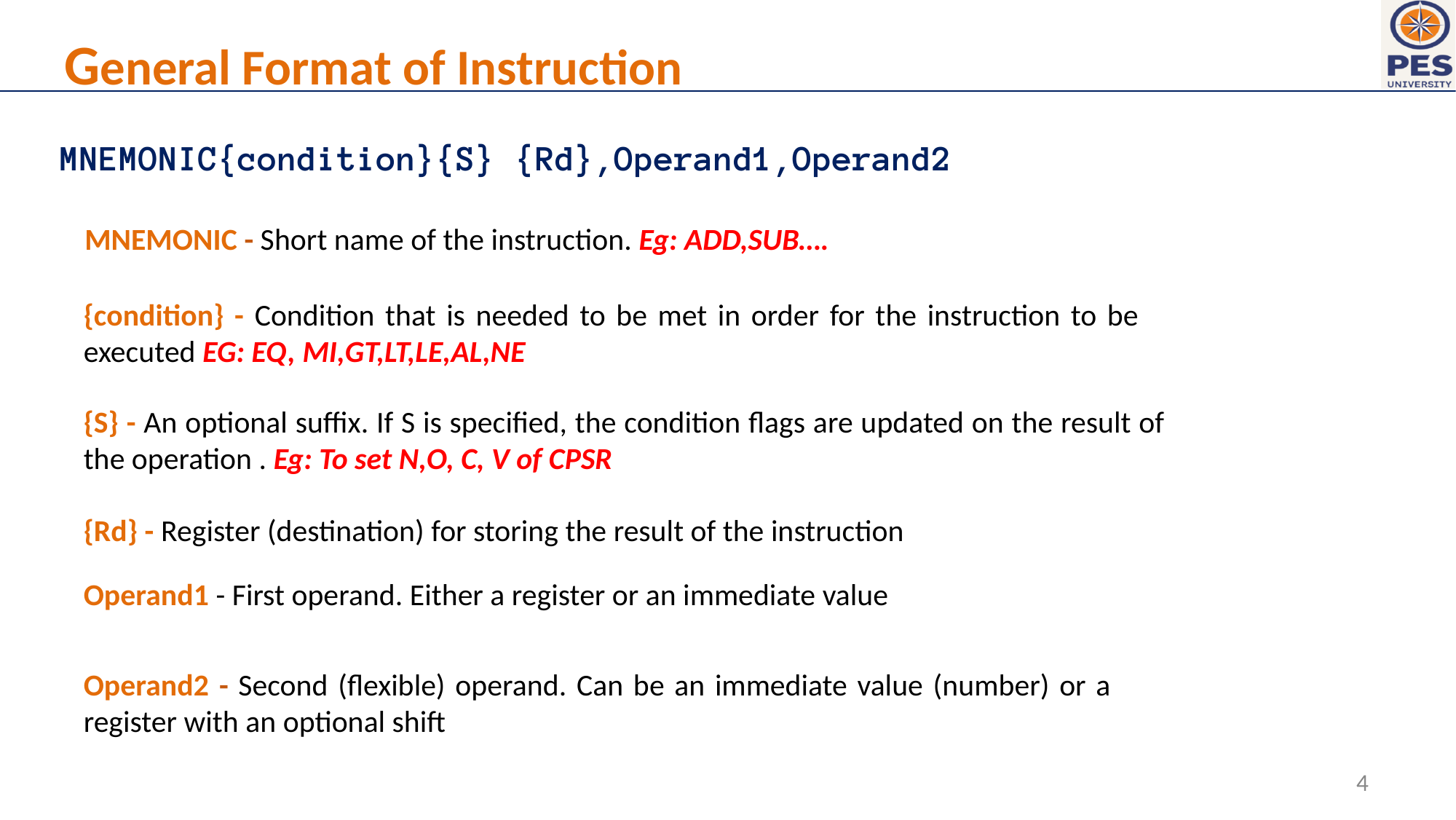

# General Format of Instruction
MNEMONIC{condition}{S} {Rd},Operand1,Operand2

MNEMONIC - Short name of the instruction. Eg: ADD,SUB….
{condition} - Condition that is needed to be met in order for the instruction to be executed EG: EQ, MI,GT,LT,LE,AL,NE
{S} - An optional suffix. If S is specified, the condition flags are updated on the result of the operation . Eg: To set N,O, C, V of CPSR
{Rd} - Register (destination) for storing the result of the instruction
Operand1 - First operand. Either a register or an immediate value
Operand2 - Second (flexible) operand. Can be an immediate value (number) or a register with an optional shift
4